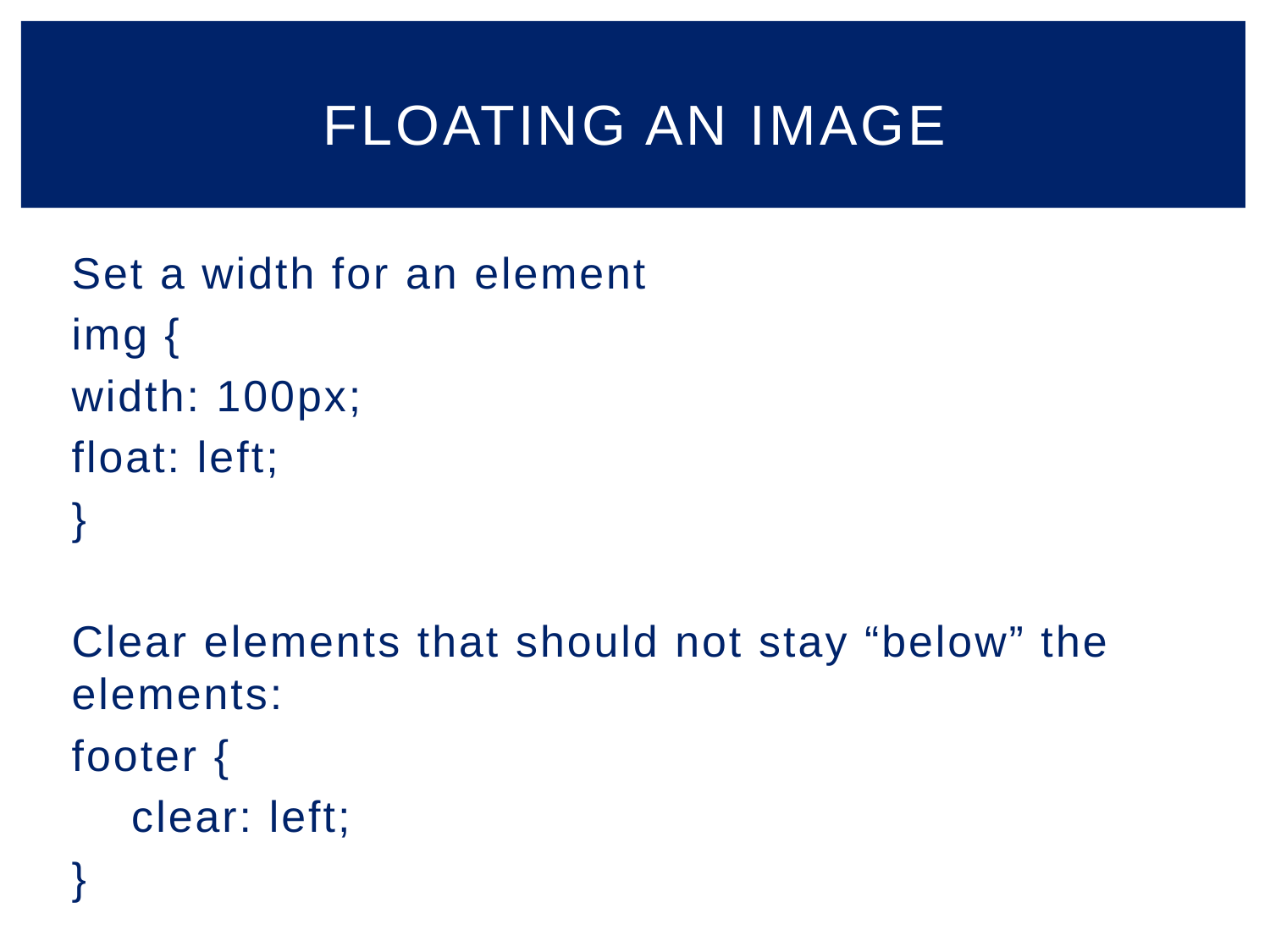

# Floating an image
Set a width for an element
img {
	width: 100px;
	float: left;
}

Clear elements that should not stay “below” the elements:
	footer {
	    clear: left;
	}